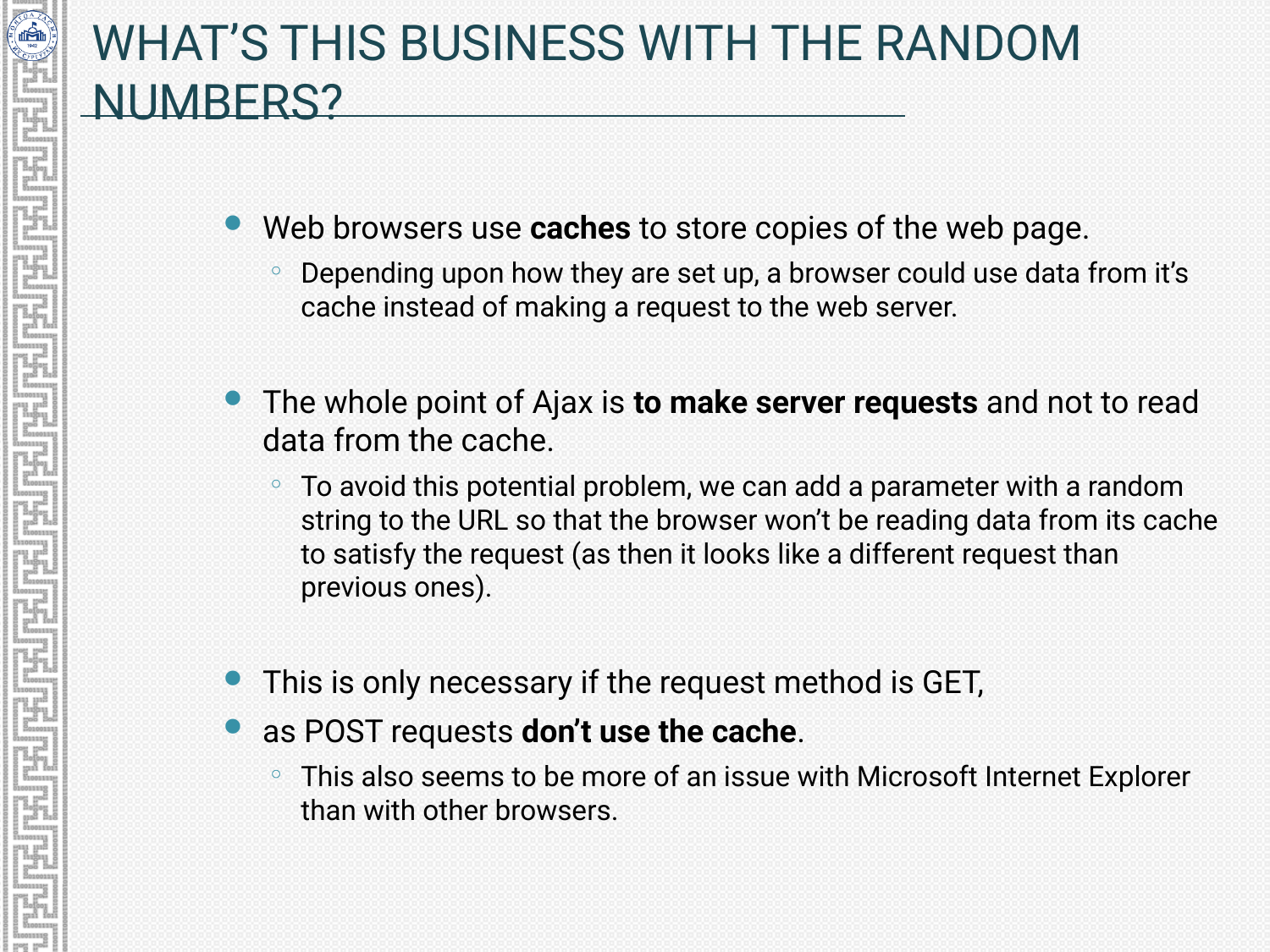

# What’s this business with the random numbers?
Web browsers use caches to store copies of the web page.
Depending upon how they are set up, a browser could use data from it’s cache instead of making a request to the web server.

The whole point of Ajax is to make server requests and not to read data from the cache.
To avoid this potential problem, we can add a parameter with a random string to the URL so that the browser won’t be reading data from its cache to satisfy the request (as then it looks like a different request than previous ones).

This is only necessary if the request method is GET,
as POST requests don’t use the cache.
This also seems to be more of an issue with Microsoft Internet Explorer than with other browsers.